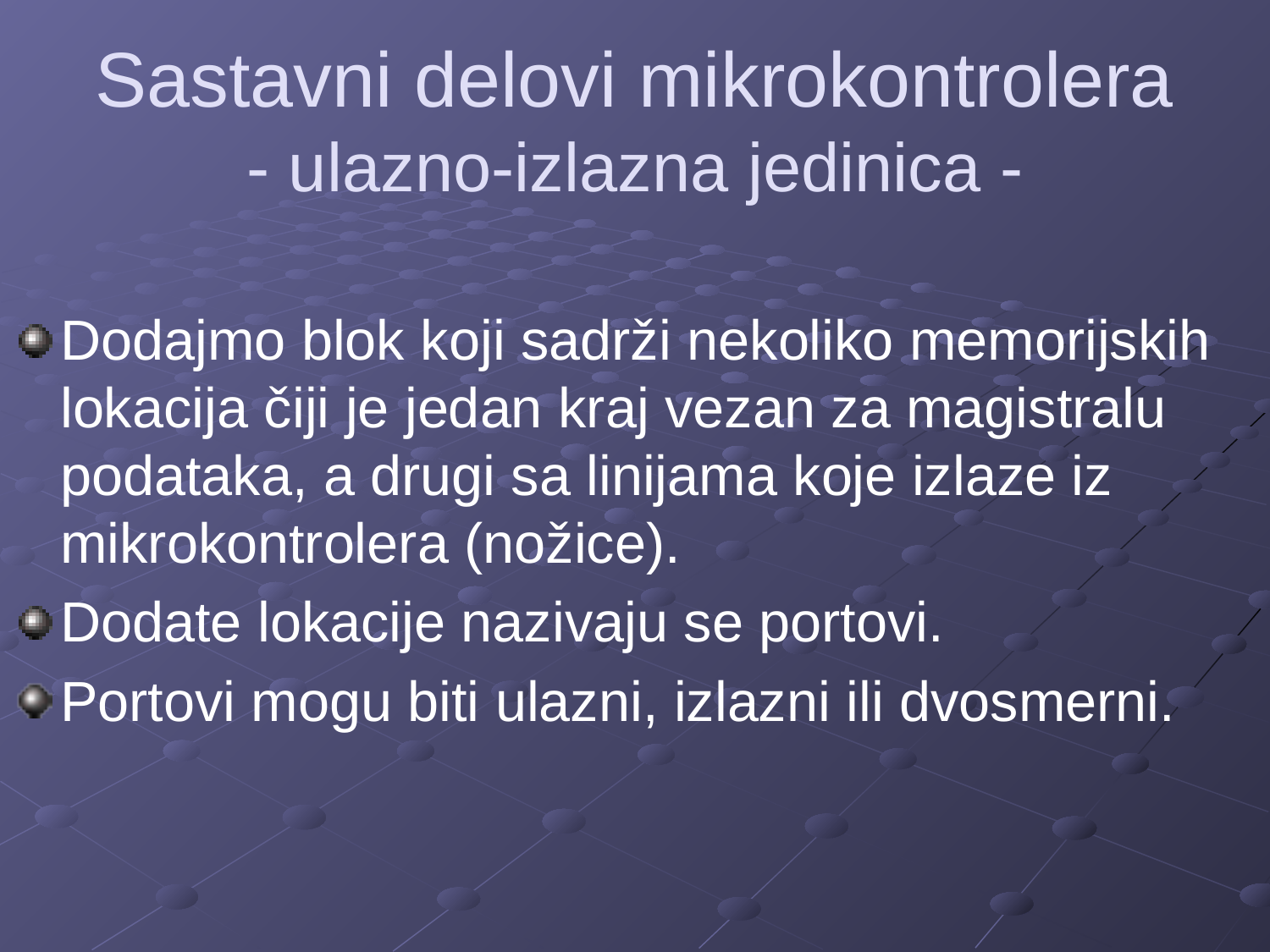

# Sastavni delovi mikrokontrolera - ulazno-izlazna jedinica -
Dodajmo blok koji sadrži nekoliko memorijskih lokacija čiji je jedan kraj vezan za magistralu podataka, a drugi sa linijama koje izlaze iz mikrokontrolera (nožice).
Dodate lokacije nazivaju se portovi.
Portovi mogu biti ulazni, izlazni ili dvosmerni.